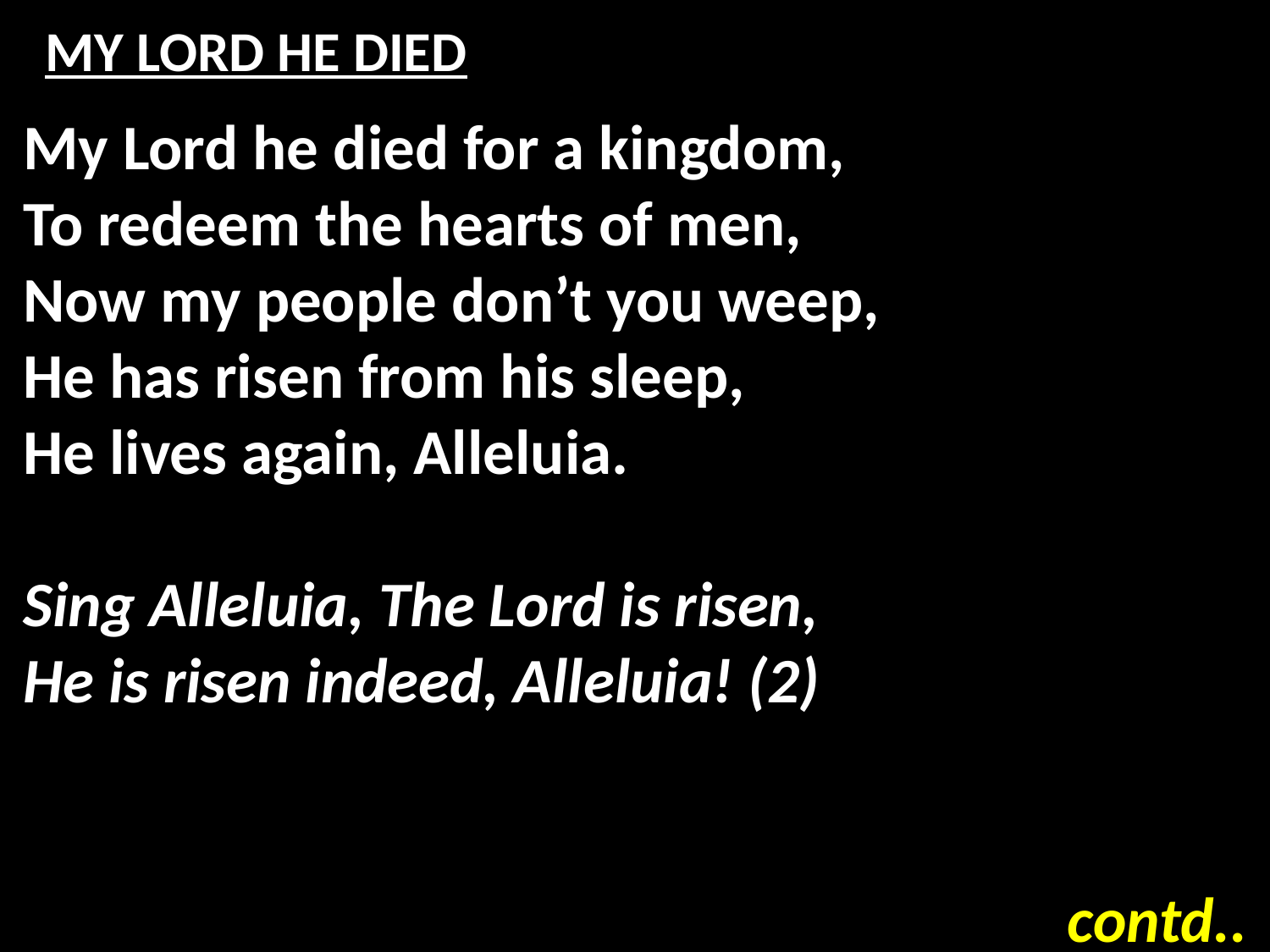

# MY LORD HE DIED
My Lord he died for a kingdom,
To redeem the hearts of men,
Now my people don’t you weep,
He has risen from his sleep,
He lives again, Alleluia.

Sing Alleluia, The Lord is risen,
He is risen indeed, Alleluia! (2)
contd..